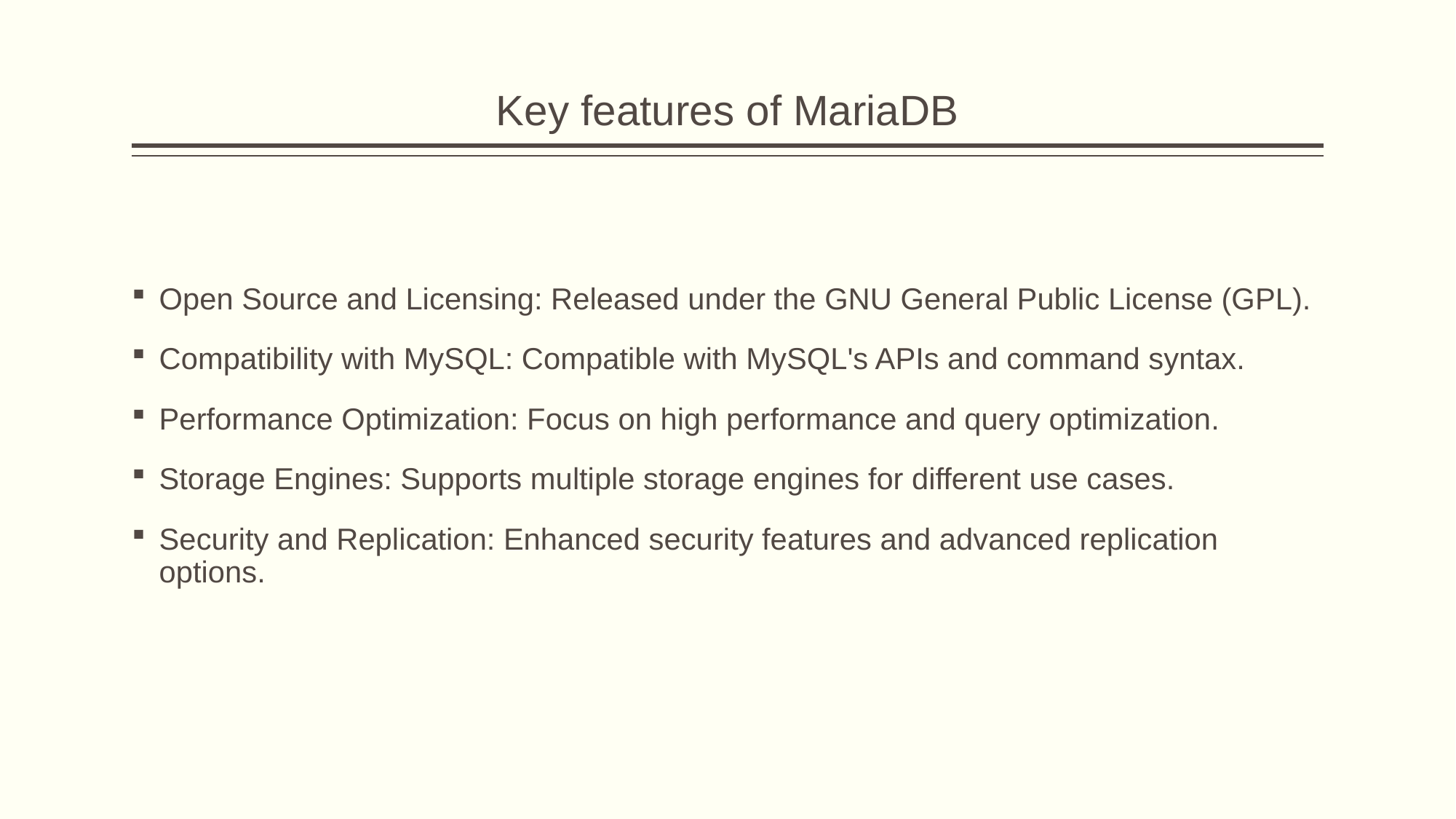

# Key features of MariaDB
Open Source and Licensing: Released under the GNU General Public License (GPL).
Compatibility with MySQL: Compatible with MySQL's APIs and command syntax.
Performance Optimization: Focus on high performance and query optimization.
Storage Engines: Supports multiple storage engines for different use cases.
Security and Replication: Enhanced security features and advanced replication options.